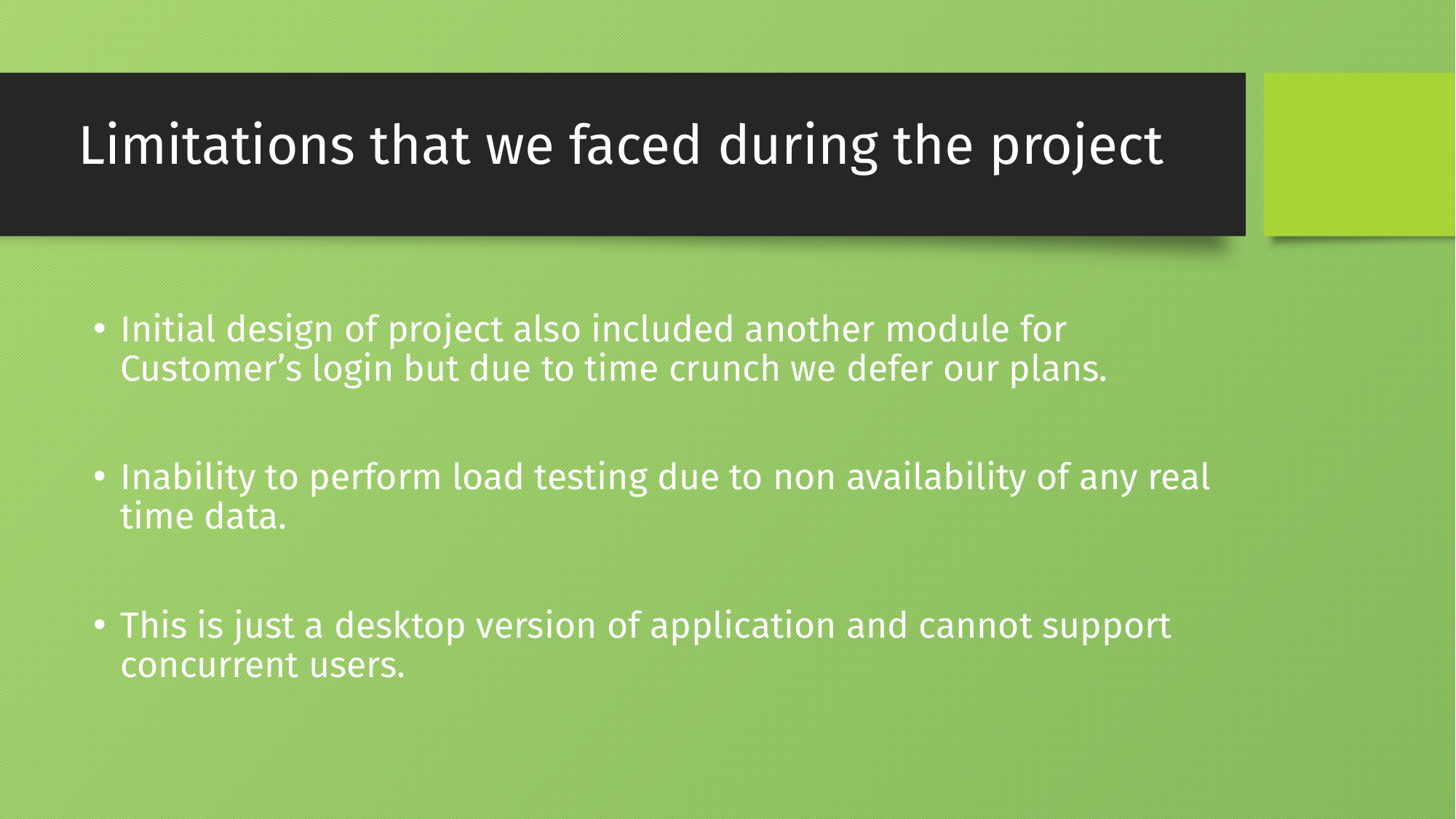

# Limitations that we faced during the project
Initial design of project also included another module for Customer’s login but due to time crunch we defer our plans.

Inability to perform load testing due to non availability of any real time data.

This is just a desktop version of application and cannot support concurrent users.